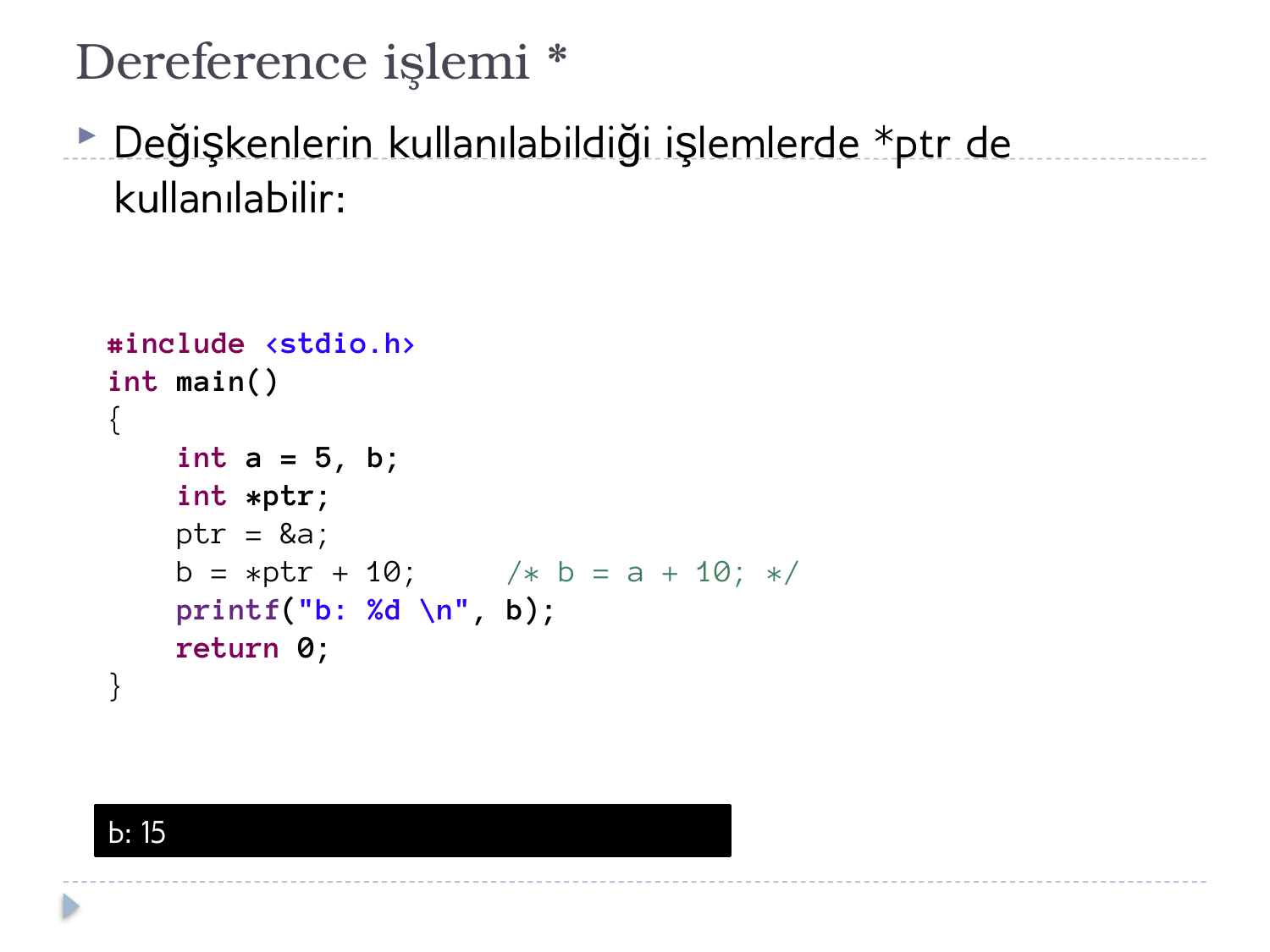

# Dereference işlemi *
Değişkenlerin kullanılabildiği işlemlerde *ptr de kullanılabilir:

#include <stdio.h>
int main()
{
    int a = 5, b;
    int *ptr;
    ptr = &a;
    b = *ptr + 10;     /* b = a + 10; */
    printf("b: %d \n", b);
    return 0;
}
b: 15